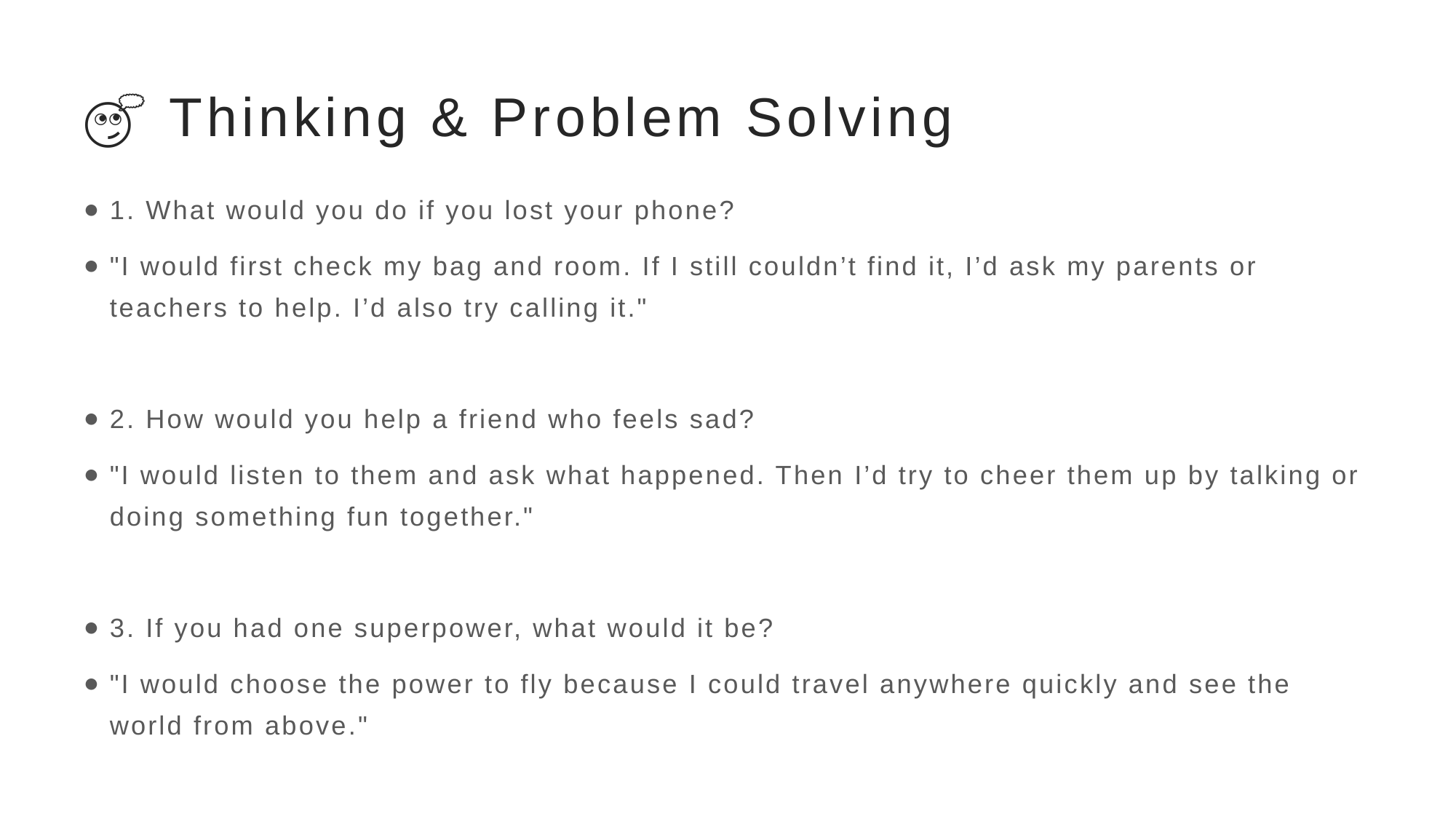

# 🤔 Thinking & Problem Solving
1. What would you do if you lost your phone?
"I would first check my bag and room. If I still couldn’t find it, I’d ask my parents or teachers to help. I’d also try calling it."

2. How would you help a friend who feels sad?
"I would listen to them and ask what happened. Then I’d try to cheer them up by talking or doing something fun together."

3. If you had one superpower, what would it be?
"I would choose the power to fly because I could travel anywhere quickly and see the world from above."